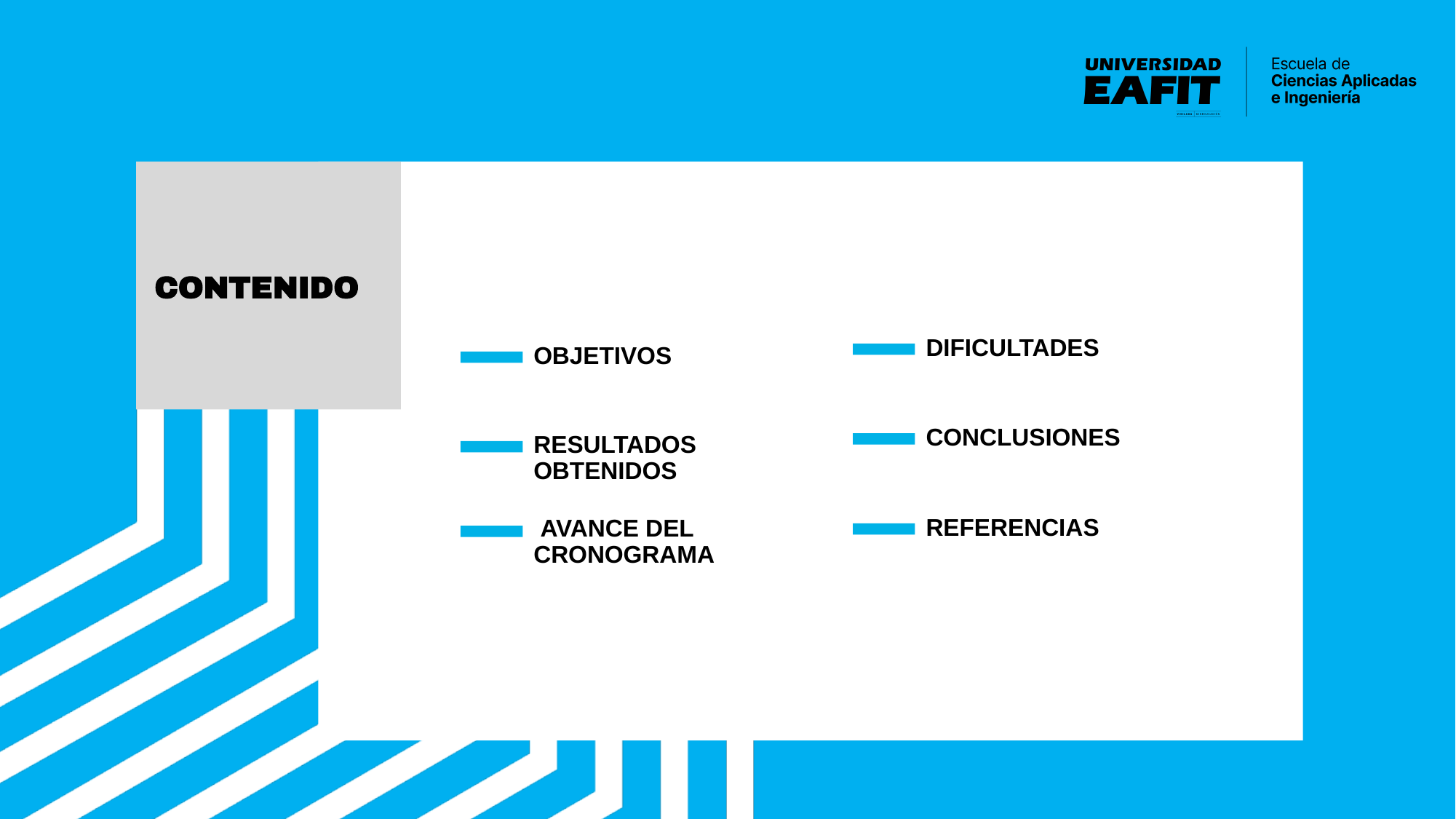

# CONTENIDO
DIFICULTADES
OBJETIVOS

CONCLUSIONES
RESULTADOS OBTENIDOS

REFERENCIAS
 AVANCE DEL CRONOGRAMA